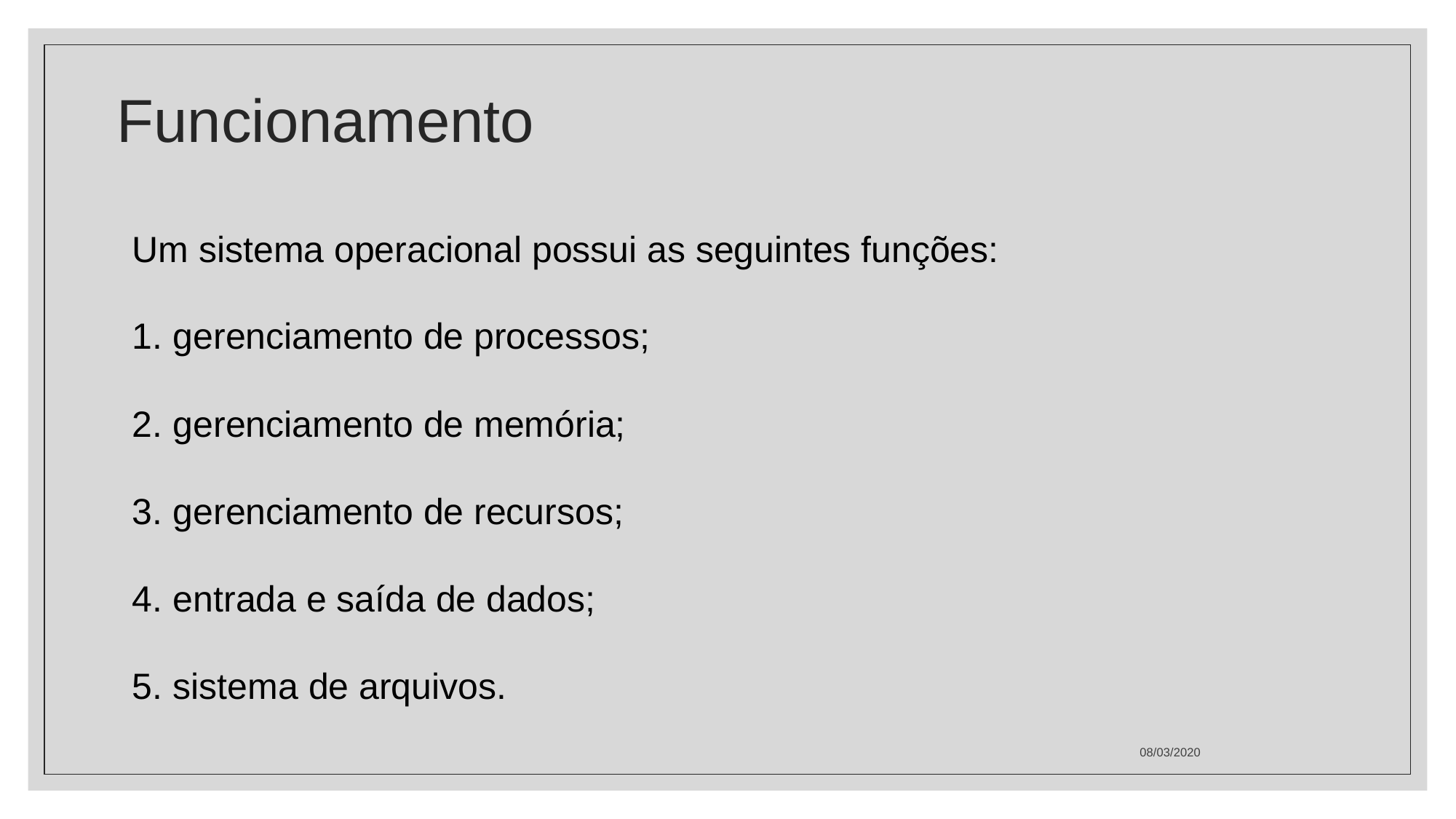

# Funcionamento
Um sistema operacional possui as seguintes funções:
gerenciamento de processos;
gerenciamento de memória;
gerenciamento de recursos;
entrada e saída de dados;
sistema de arquivos.
08/03/2020